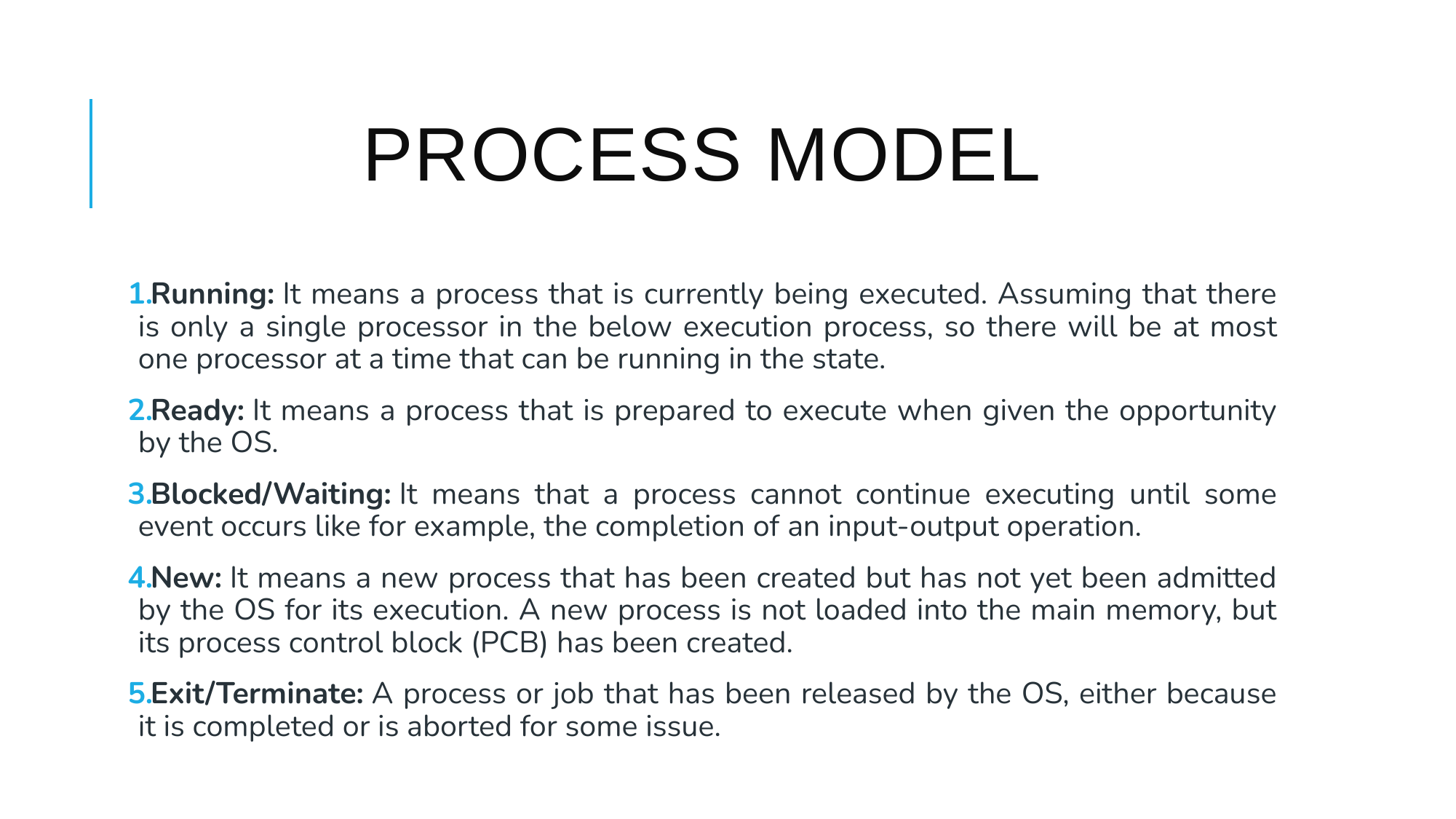

# Process Model
Running: It means a process that is currently being executed. Assuming that there is only a single processor in the below execution process, so there will be at most one processor at a time that can be running in the state.
Ready: It means a process that is prepared to execute when given the opportunity by the OS.
Blocked/Waiting: It means that a process cannot continue executing until some event occurs like for example, the completion of an input-output operation.
New: It means a new process that has been created but has not yet been admitted by the OS for its execution. A new process is not loaded into the main memory, but its process control block (PCB) has been created.
Exit/Terminate: A process or job that has been released by the OS, either because it is completed or is aborted for some issue.